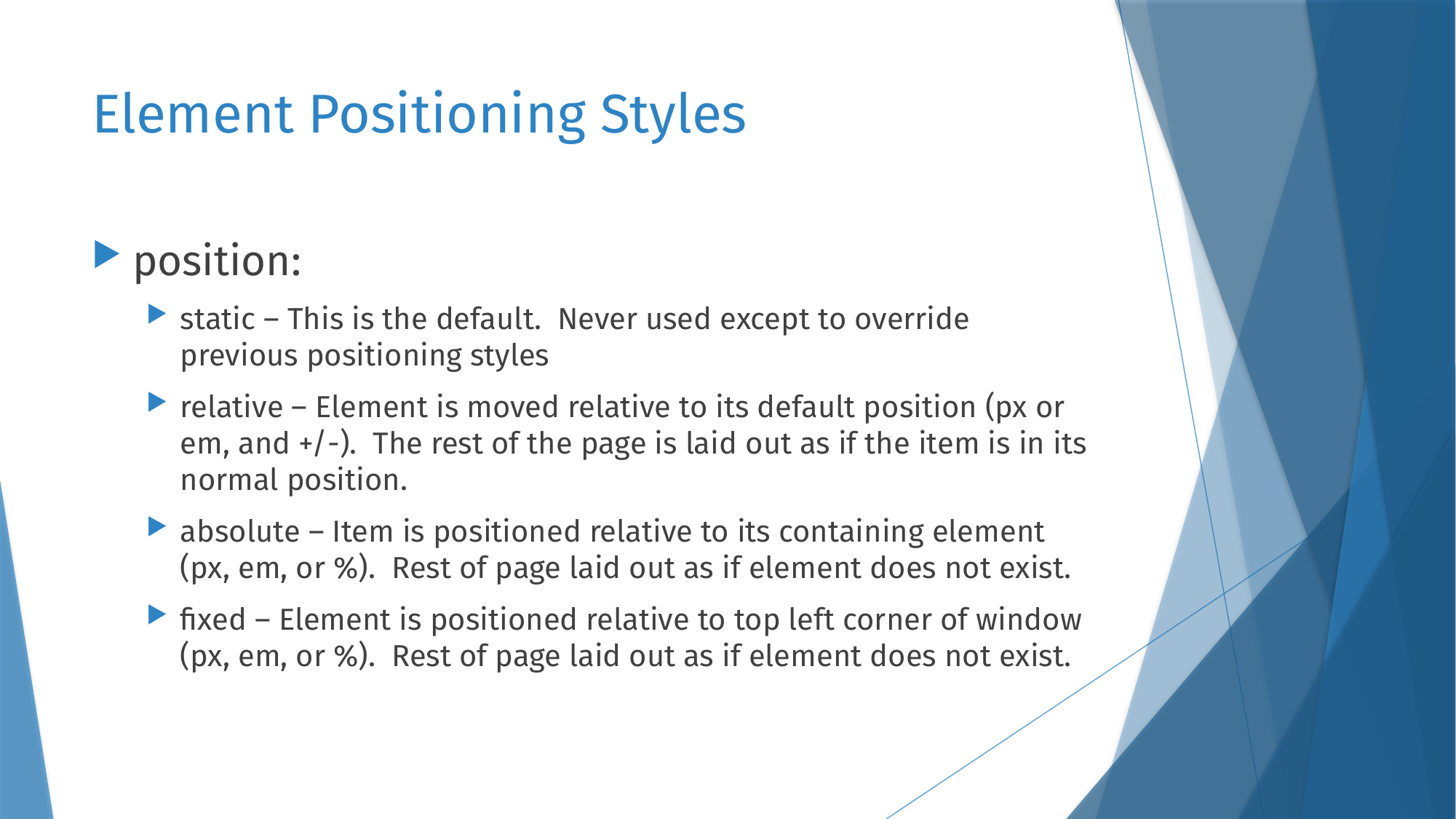

# Element Positioning Styles
position:
static – This is the default.  Never used except to override previous positioning styles
relative – Element is moved relative to its default position (px or em, and +/-).  The rest of the page is laid out as if the item is in its normal position.
absolute – Item is positioned relative to its containing element (px, em, or %).  Rest of page laid out as if element does not exist.
fixed – Element is positioned relative to top left corner of window (px, em, or %).  Rest of page laid out as if element does not exist.